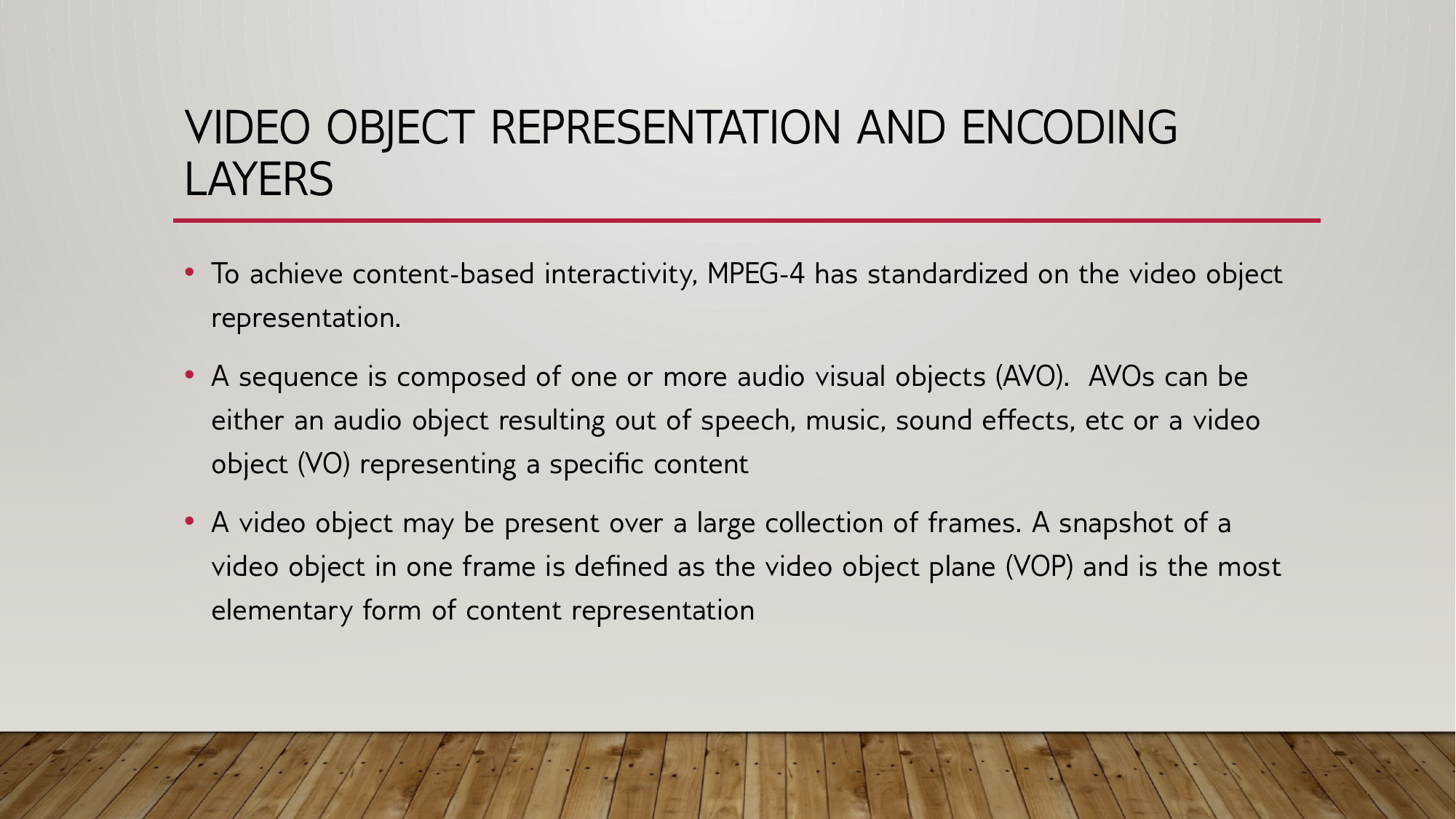

# Video object representation and encoding layers
To achieve content-based interactivity, MPEG-4 has standardized on the video object representation.
A sequence is composed of one or more audio visual objects (AVO).  AVOs can be either an audio object resulting out of speech, music, sound effects, etc or a video object (VO) representing a specific content
A video object may be present over a large collection of frames. A snapshot of a video object in one frame is defined as the video object plane (VOP) and is the most elementary form of content representation